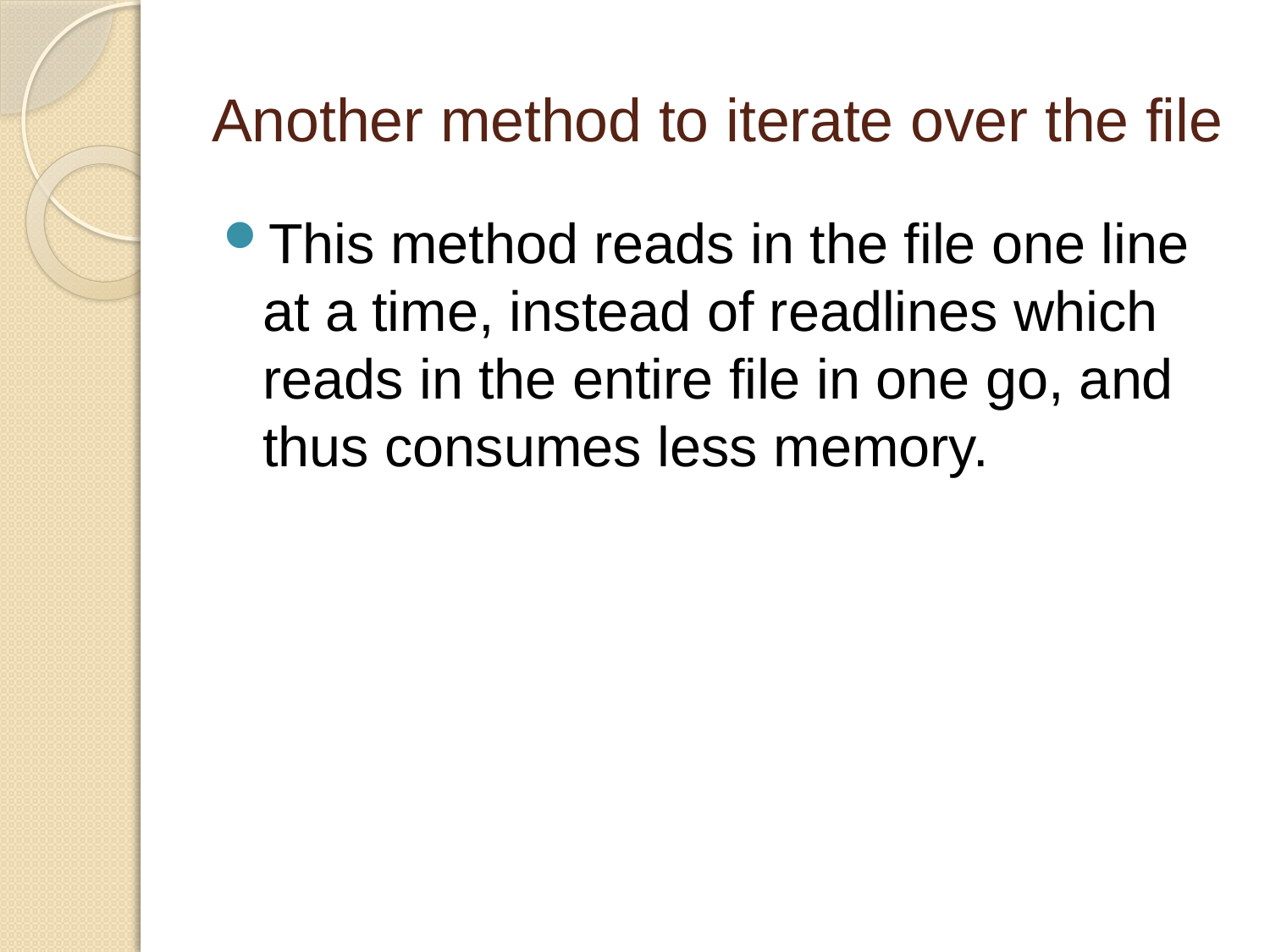

# Another method to iterate over the file
This method reads in the file one line at a time, instead of readlines which reads in the entire file in one go, and thus consumes less memory.